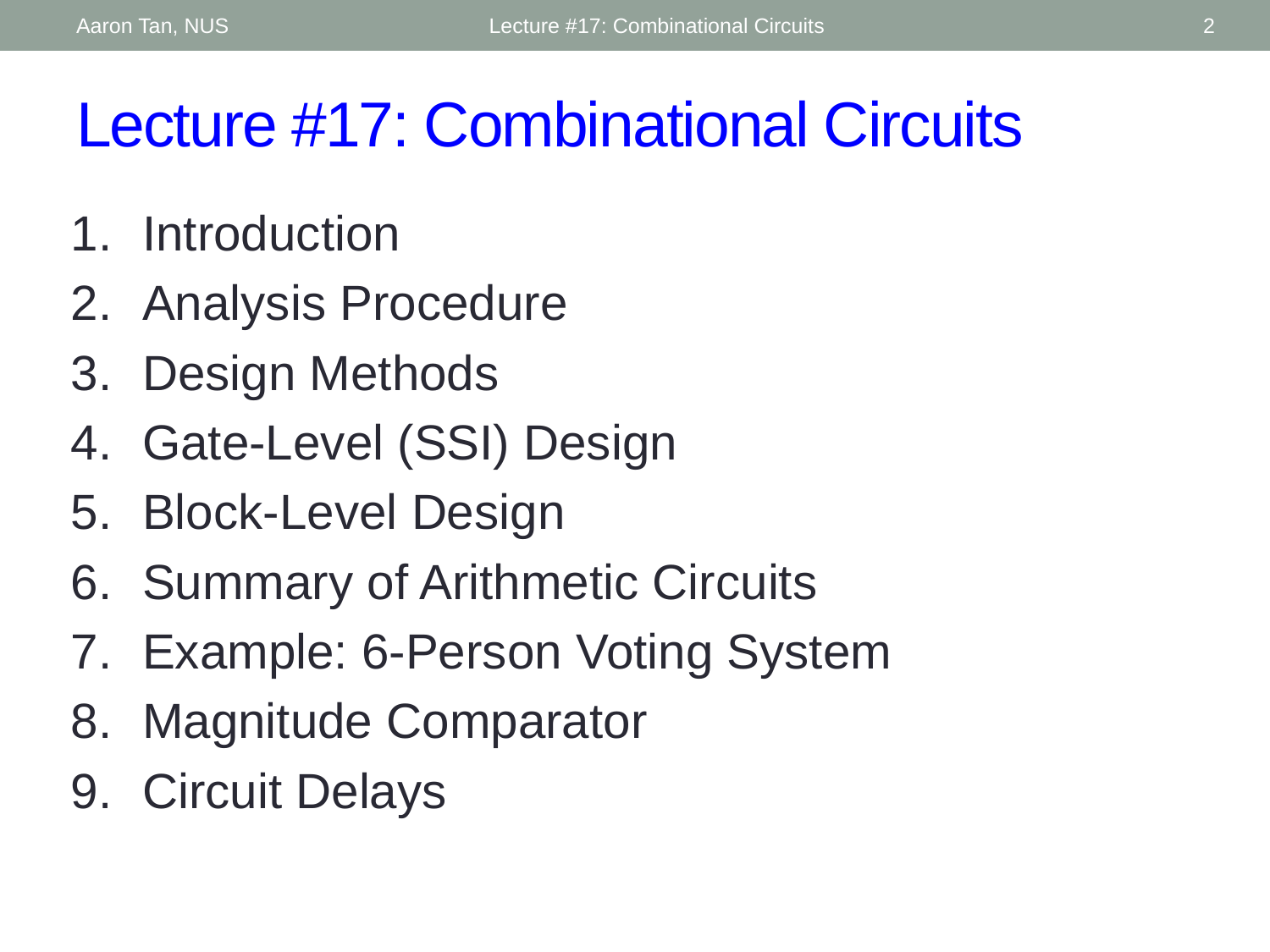

Aaron Tan, NUS
Lecture #17: Combinational Circuits
2
# Lecture #17: Combinational Circuits
Introduction
Analysis Procedure
Design Methods
Gate-Level (SSI) Design
Block-Level Design
Summary of Arithmetic Circuits
Example: 6-Person Voting System
Magnitude Comparator
Circuit Delays